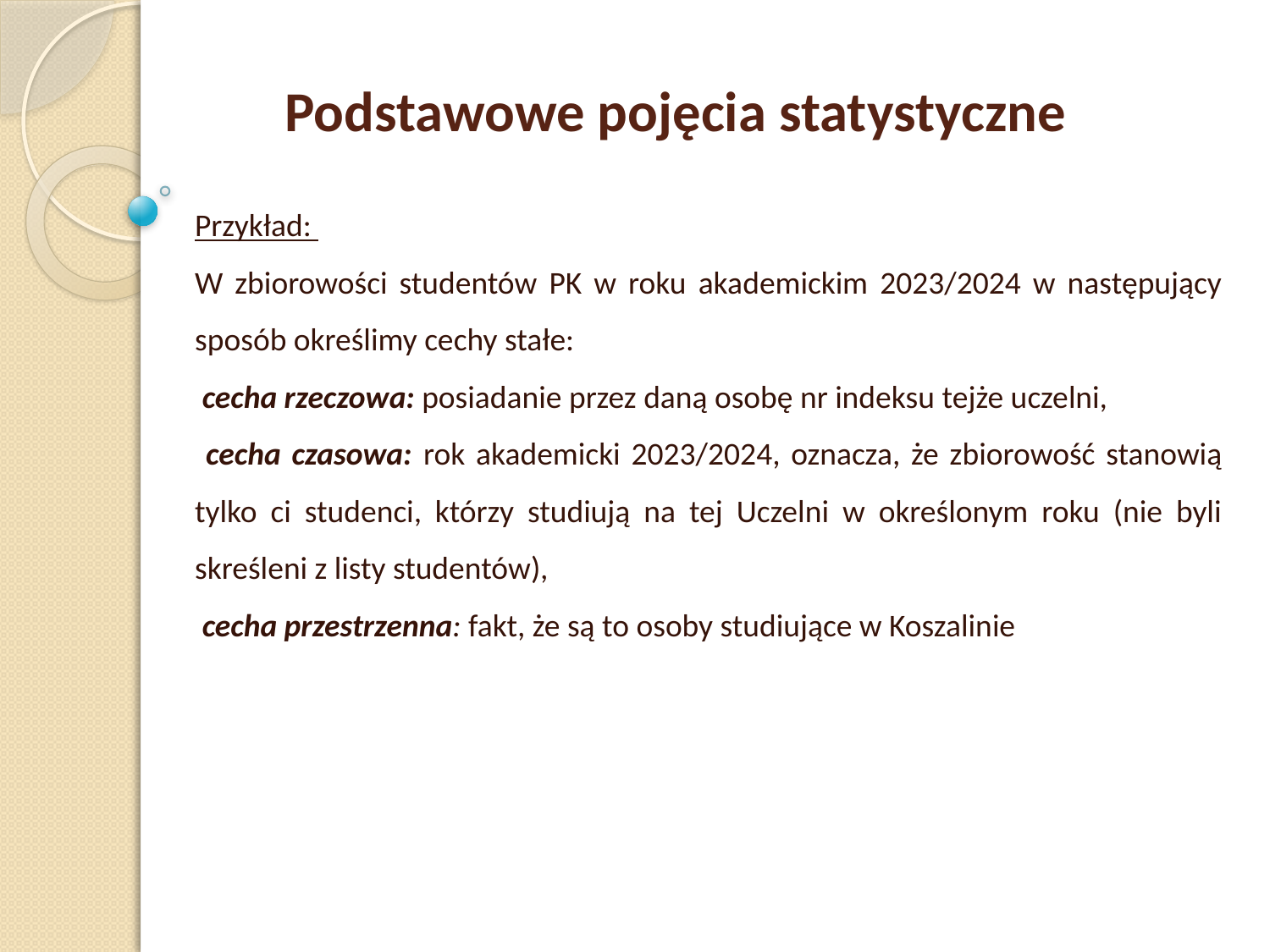

Podstawowe pojęcia statystyczne
Przykład:
W zbiorowości studentów PK w roku akademickim 2023/2024 w następujący sposób określimy cechy stałe:
 cecha rzeczowa: posiadanie przez daną osobę nr indeksu tejże uczelni,
 cecha czasowa: rok akademicki 2023/2024, oznacza, że zbiorowość stanowią tylko ci studenci, którzy studiują na tej Uczelni w określonym roku (nie byli skreśleni z listy studentów),
 cecha przestrzenna: fakt, że są to osoby studiujące w Koszalinie